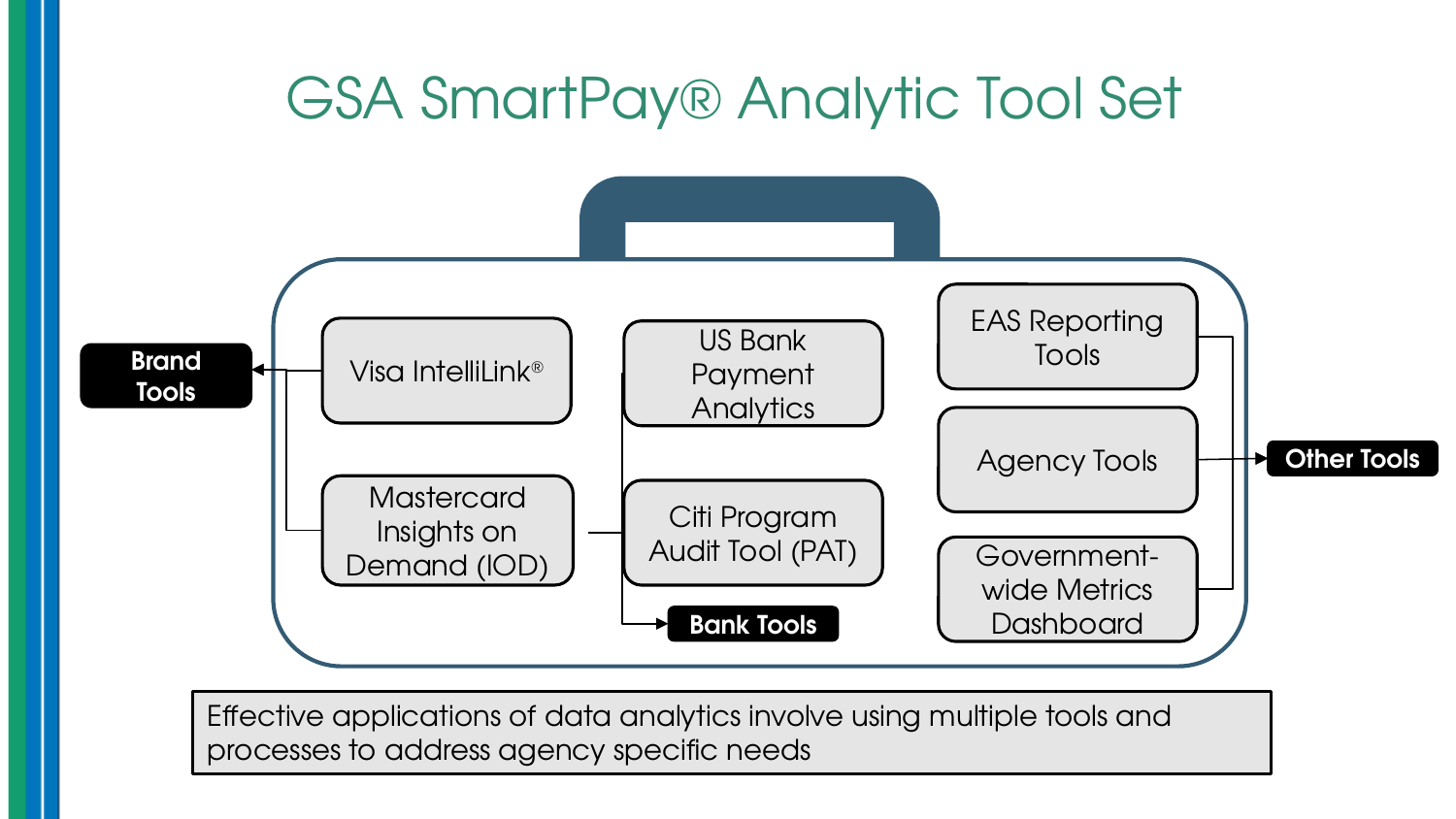

# GSA SmartPay® Analytic Tool Set

EAS Reporting Tools
Visa IntelliLink®
US Bank Payment Analytics
Agency Tools
Mastercard Insights on Demand (IOD)
Citi Program Audit Tool (PAT)
Government-wide Metrics Dashboard
Brand Tools
Other Tools
Bank Tools
Effective applications of data analytics involve using multiple tools and processes to address agency specific needs